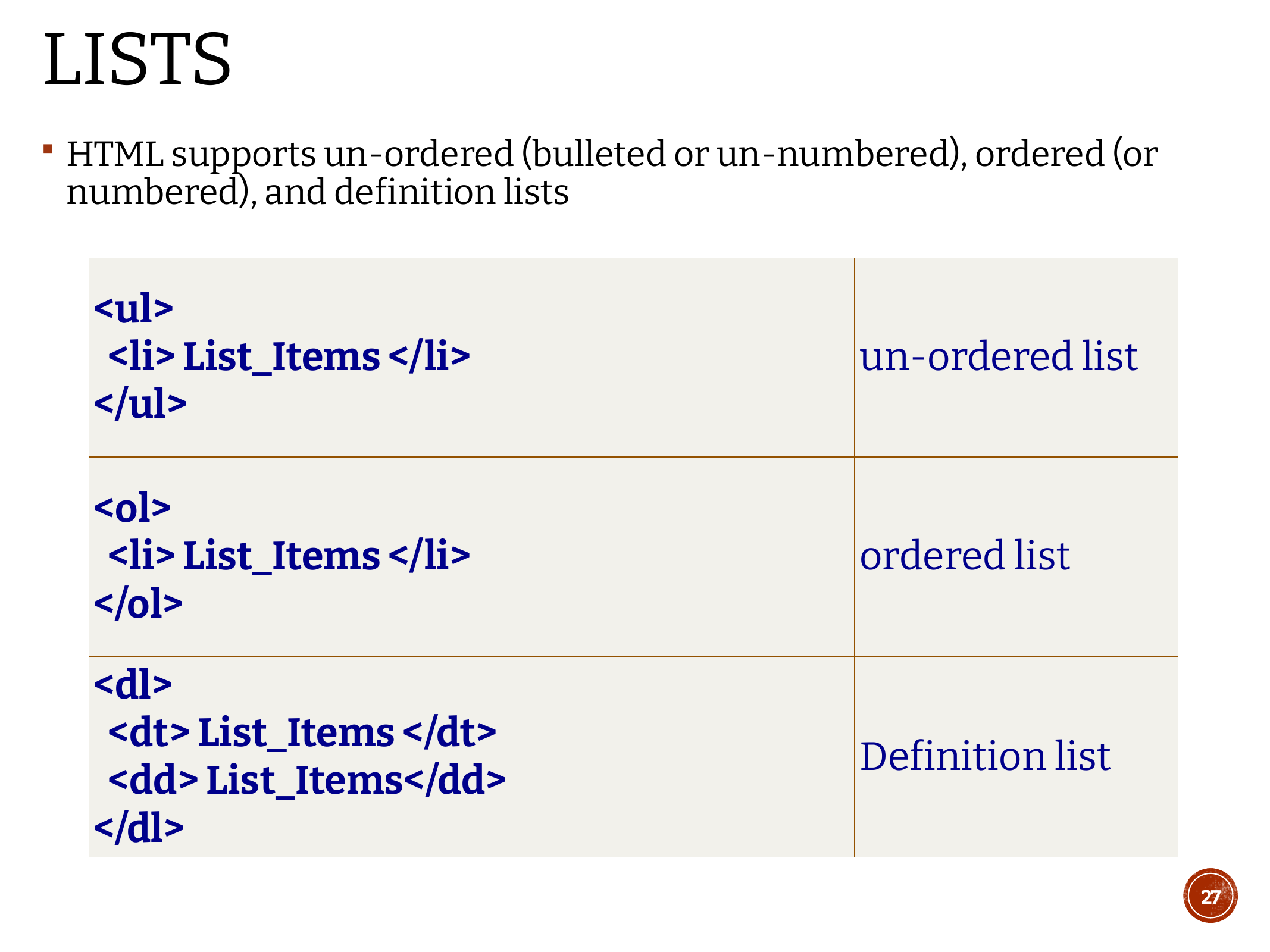

# Lists
HTML supports un-ordered (bulleted or un-numbered), ordered (or numbered), and definition lists
| <ul> <li> List\_Items </li> </ul> | un-ordered list |
| --- | --- |
| <ol> <li> List\_Items </li> </ol> | ordered list |
| <dl> <dt> List\_Items </dt> <dd> List\_Items</dd> </dl> | Definition list |
27